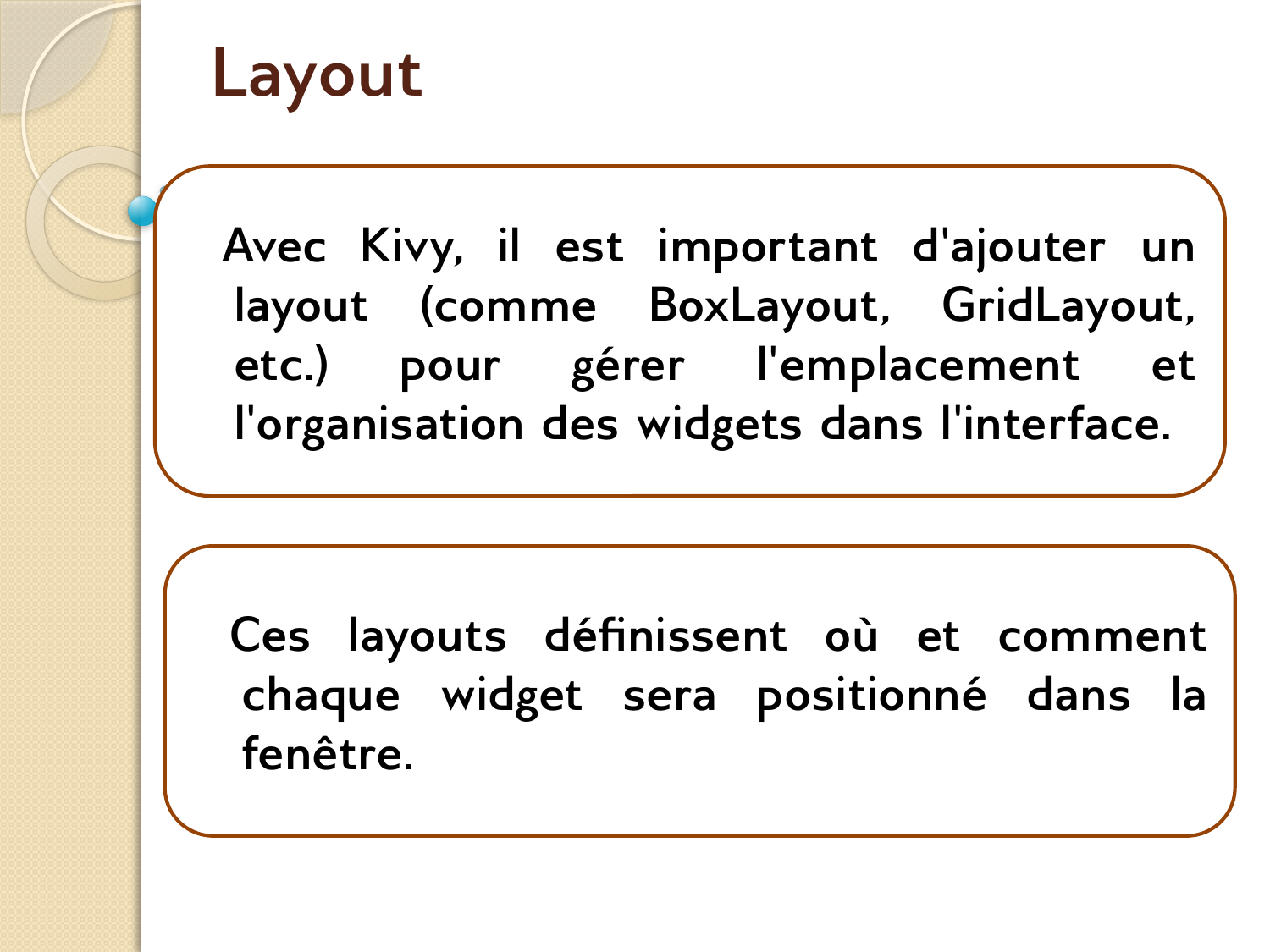

# Layout
Avec Kivy, il est important d'ajouter un layout (comme BoxLayout, GridLayout, etc.) pour gérer l'emplacement et l'organisation des widgets dans l'interface.
Ces layouts définissent où et comment chaque widget sera positionné dans la fenêtre.